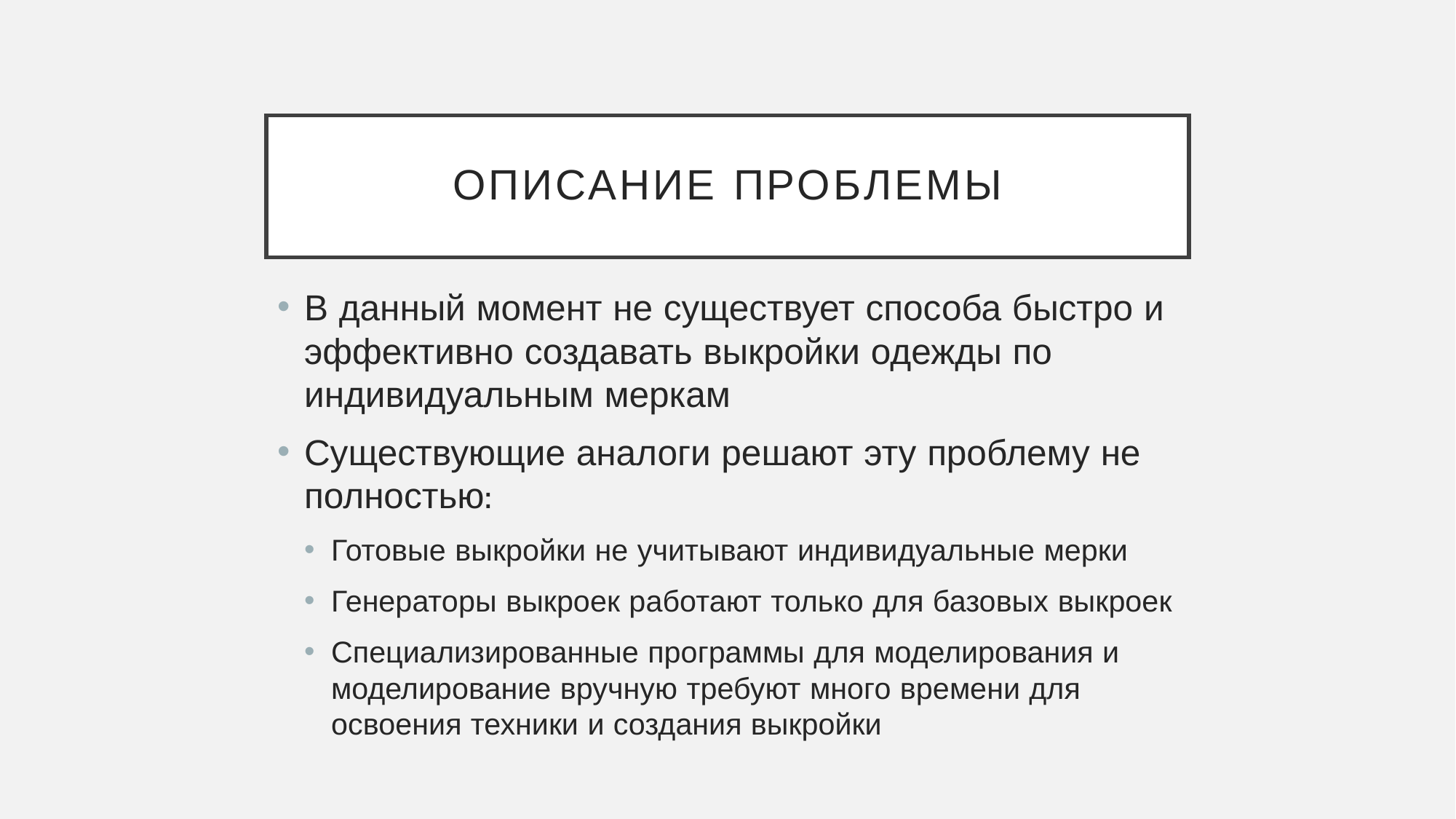

# Описание проблемы
В данный момент не существует способа быстро и эффективно создавать выкройки одежды по индивидуальным меркам
Существующие аналоги решают эту проблему не полностью:
Готовые выкройки не учитывают индивидуальные мерки
Генераторы выкроек работают только для базовых выкроек
Специализированные программы для моделирования и моделирование вручную требуют много времени для освоения техники и создания выкройки